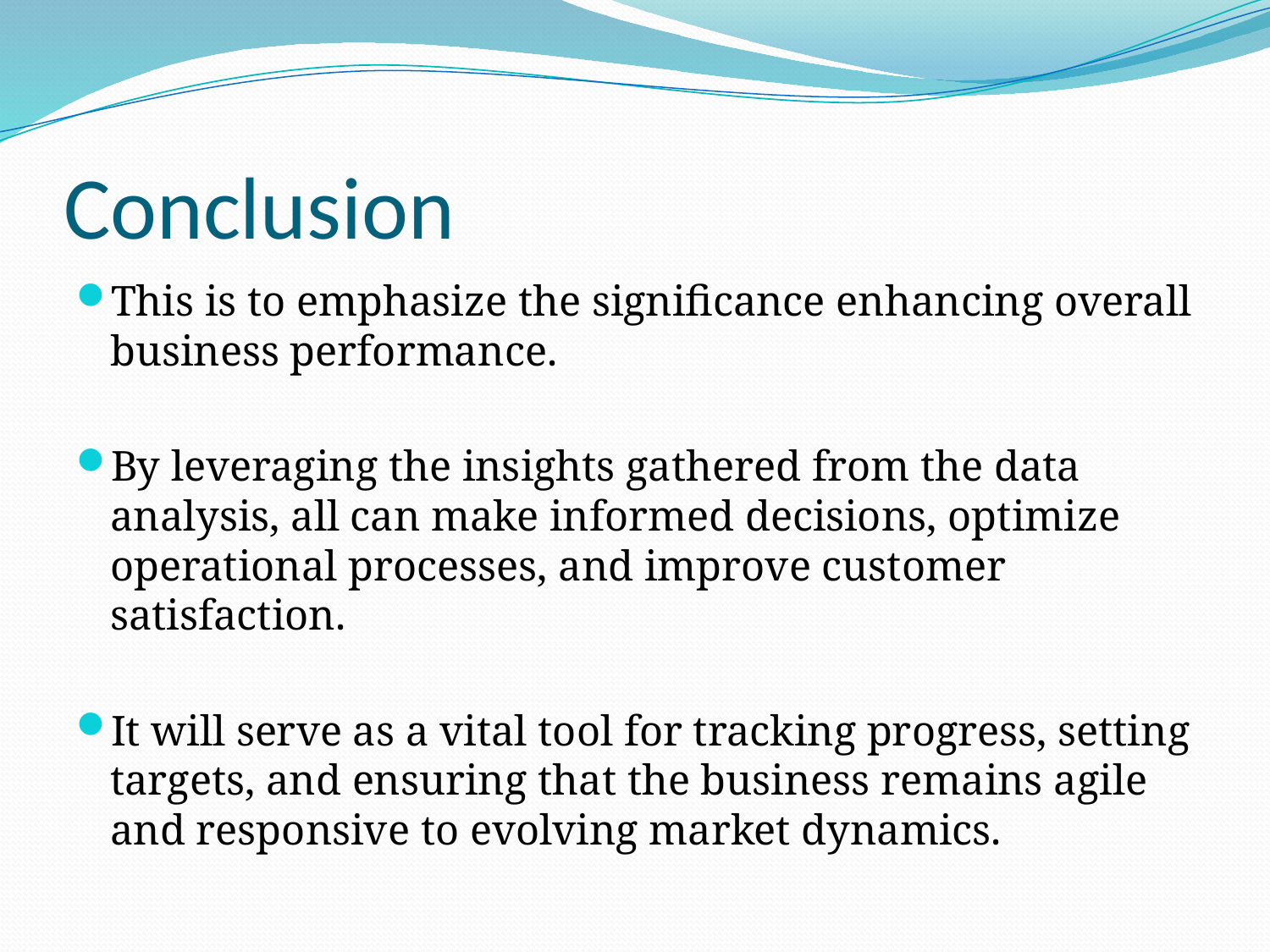

# Conclusion
This is to emphasize the significance enhancing overall business performance.​

By leveraging the insights gathered from the data analysis, all can make informed decisions, optimize operational processes, and improve customer satisfaction. ​

It will serve as a vital tool for tracking progress, setting targets, and ensuring that the business remains agile and responsive to evolving market dynamics.